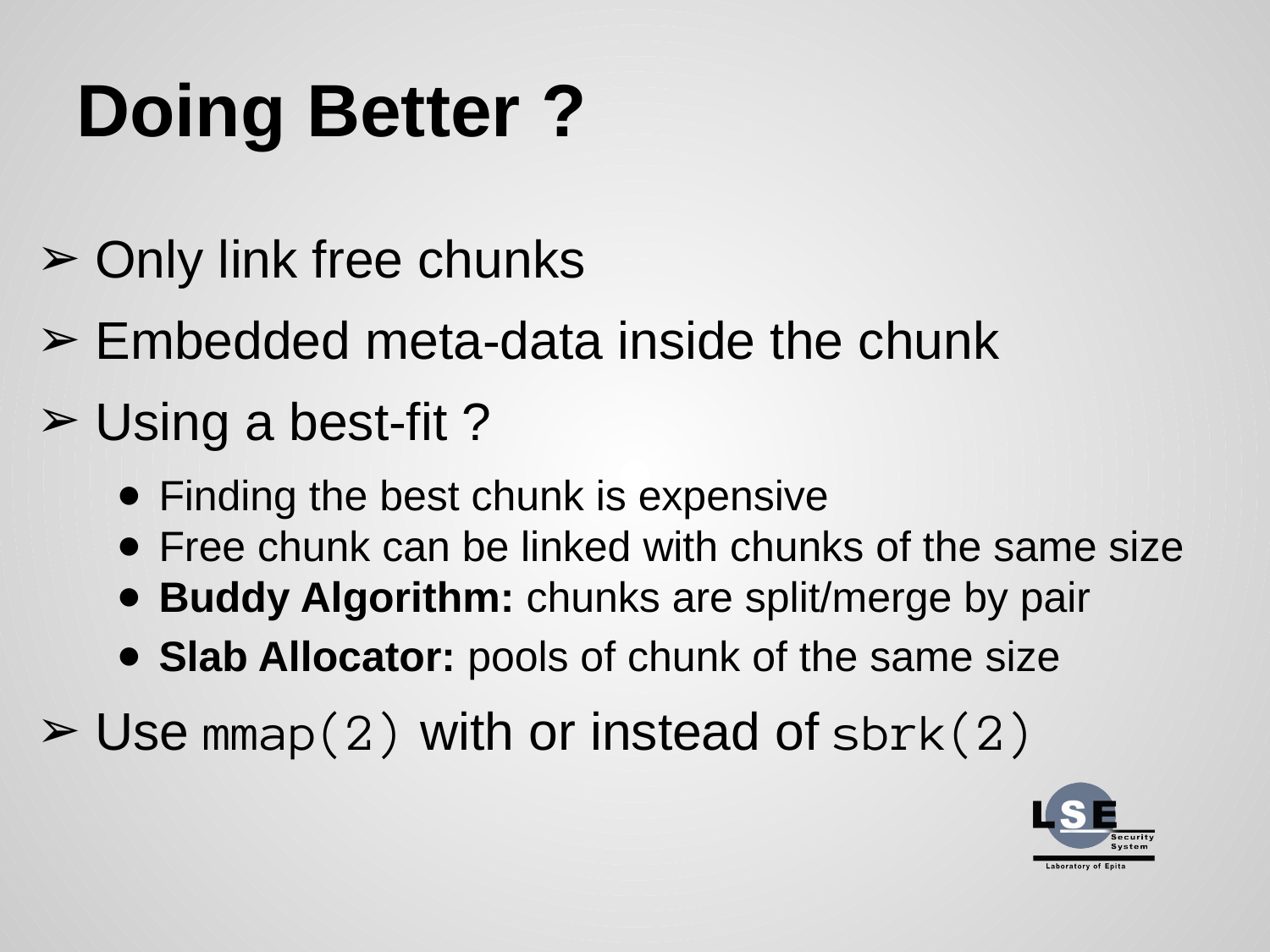

# Doing Better ?
Only link free chunks
Embedded meta-data inside the chunk
Using a best-fit ?
Finding the best chunk is expensive
Free chunk can be linked with chunks of the same size
Buddy Algorithm: chunks are split/merge by pair
Slab Allocator: pools of chunk of the same size
Use mmap(2) with or instead of sbrk(2)